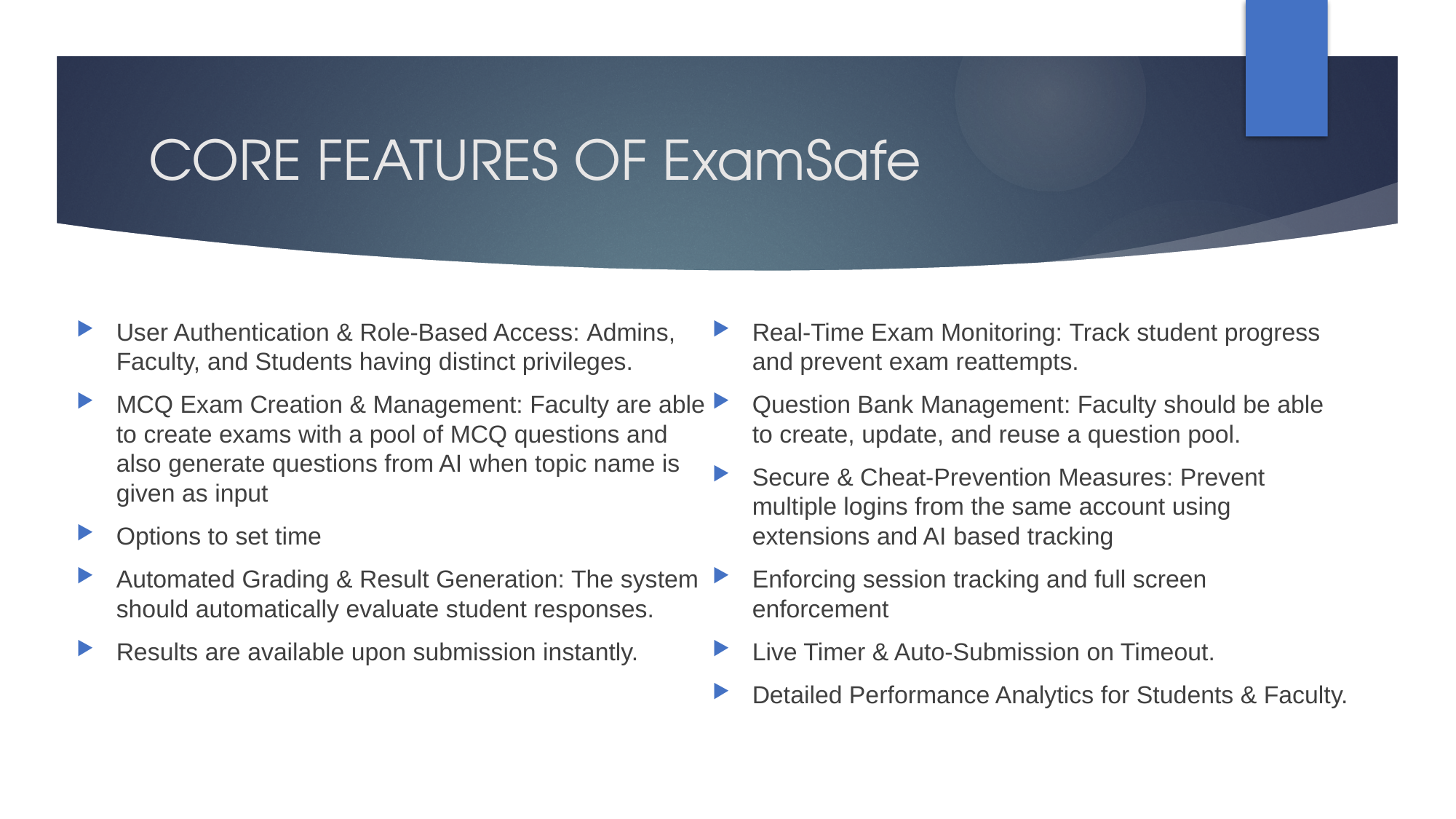

# CORE FEATURES OF ExamSafe
User Authentication & Role-Based Access: Admins, Faculty, and Students having distinct privileges.
MCQ Exam Creation & Management: Faculty are able to create exams with a pool of MCQ questions and also generate questions from AI when topic name is given as input
Options to set time
Automated Grading & Result Generation: The system should automatically evaluate student responses.
Results are available upon submission instantly.

Real-Time Exam Monitoring: Track student progress and prevent exam reattempts.
Question Bank Management: Faculty should be able to create, update, and reuse a question pool.
Secure & Cheat-Prevention Measures: Prevent multiple logins from the same account using extensions and AI based tracking
Enforcing session tracking and full screen enforcement
Live Timer & Auto-Submission on Timeout.
Detailed Performance Analytics for Students & Faculty.